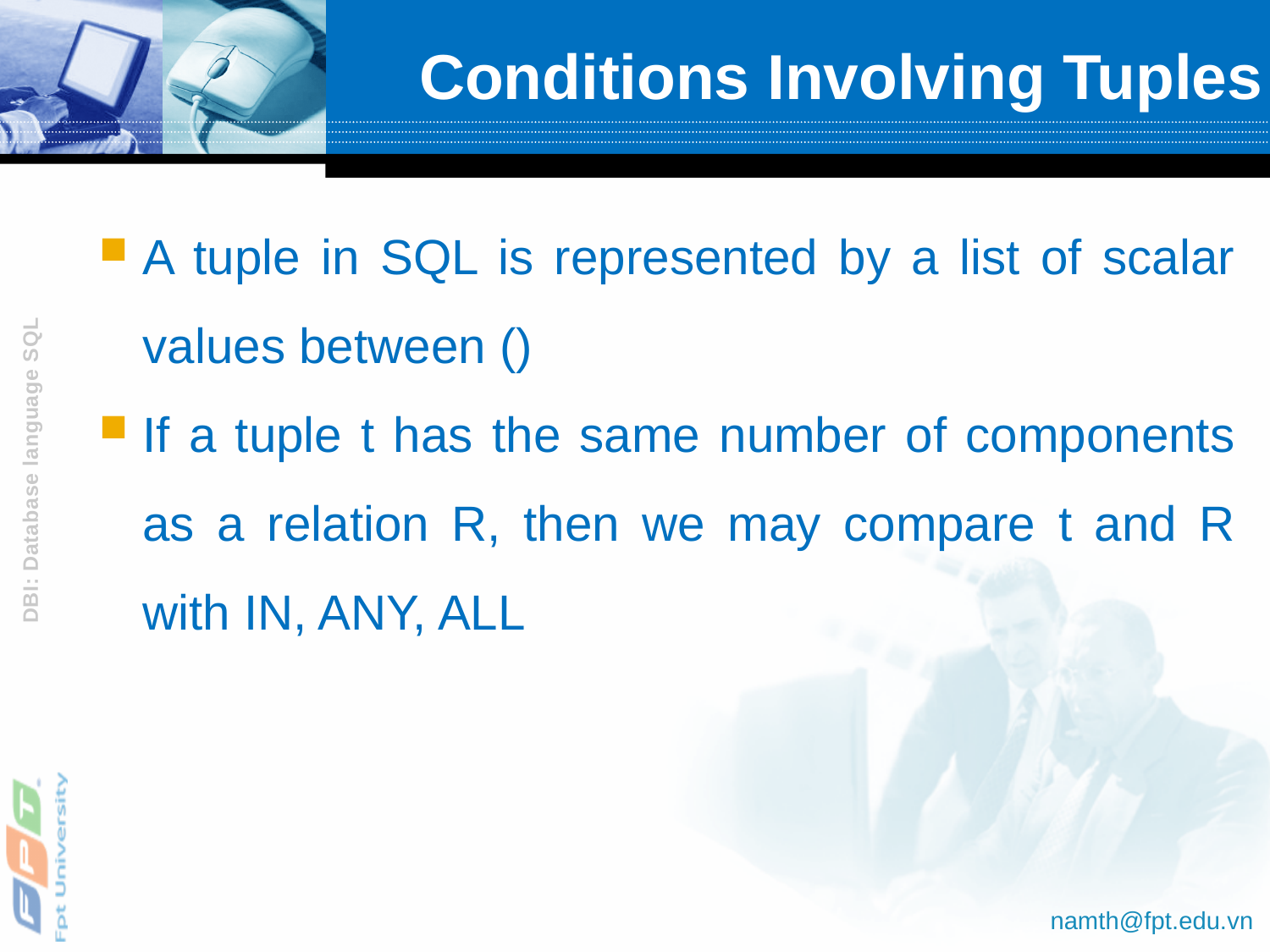

# Conditions Involving Tuples
A tuple in SQL is represented by a list of scalar values between ()
If a tuple t has the same number of components as a relation R, then we may compare t and R with IN, ANY, ALL